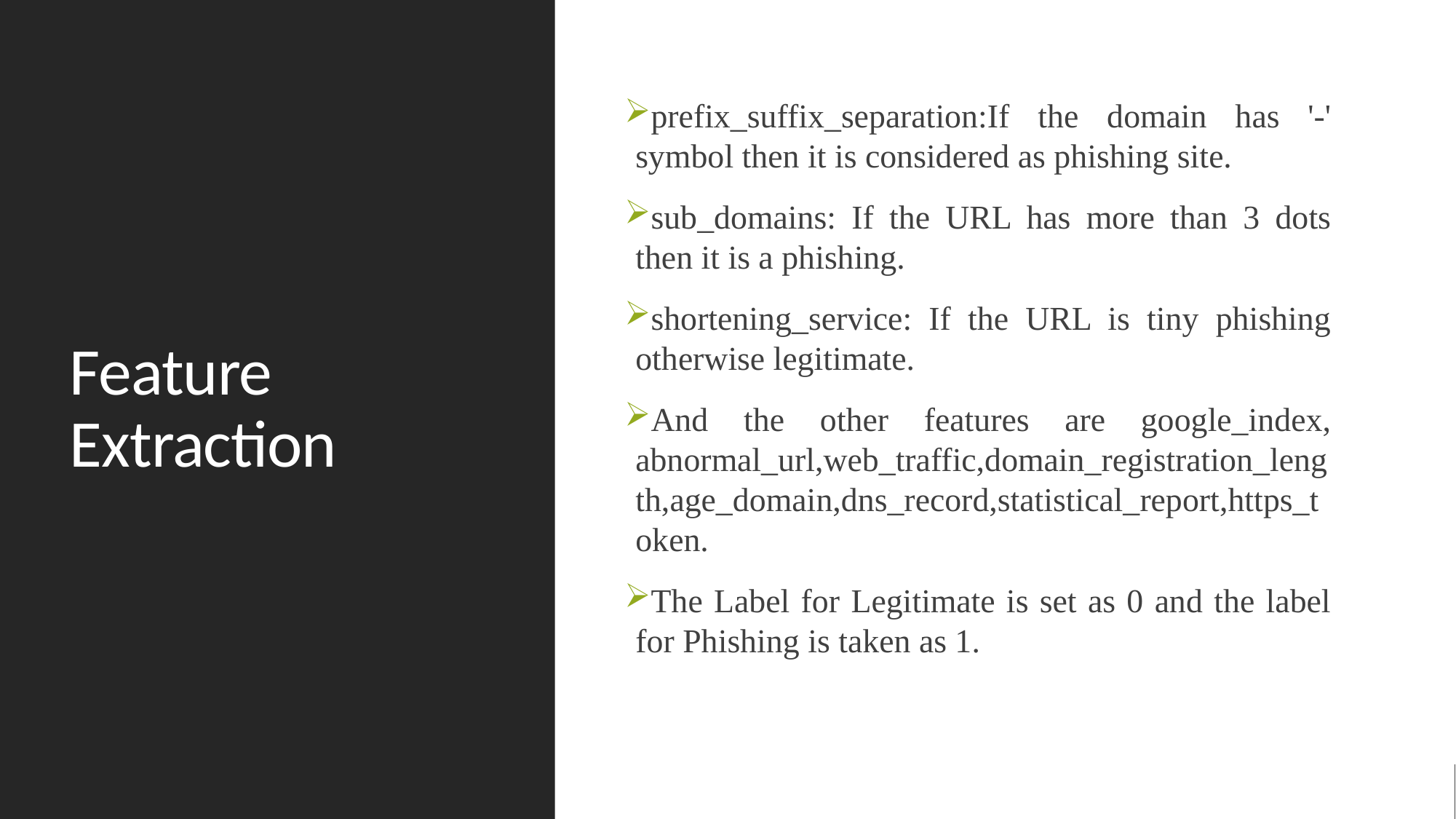

# Feature Extraction
prefix_suffix_separation:If the domain has '-' symbol then it is considered as phishing site.
sub_domains: If the URL has more than 3 dots then it is a phishing.
shortening_service: If the URL is tiny phishing otherwise legitimate.
And the other features are google_index, abnormal_url,web_traffic,domain_registration_length,age_domain,dns_record,statistical_report,https_token.
The Label for Legitimate is set as 0 and the label for Phishing is taken as 1.